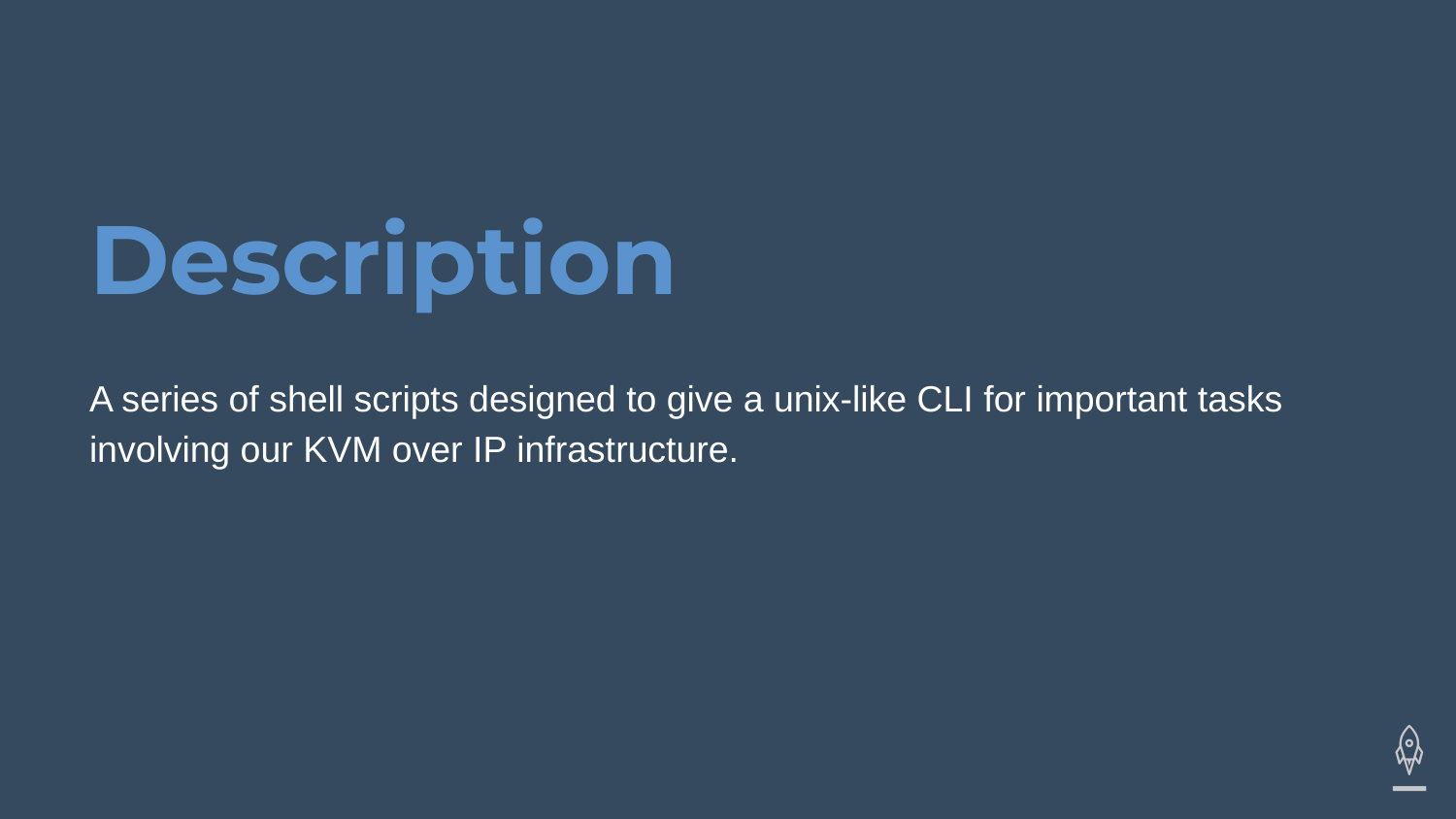

Description
A series of shell scripts designed to give a unix-like CLI for important tasks involving our KVM over IP infrastructure.